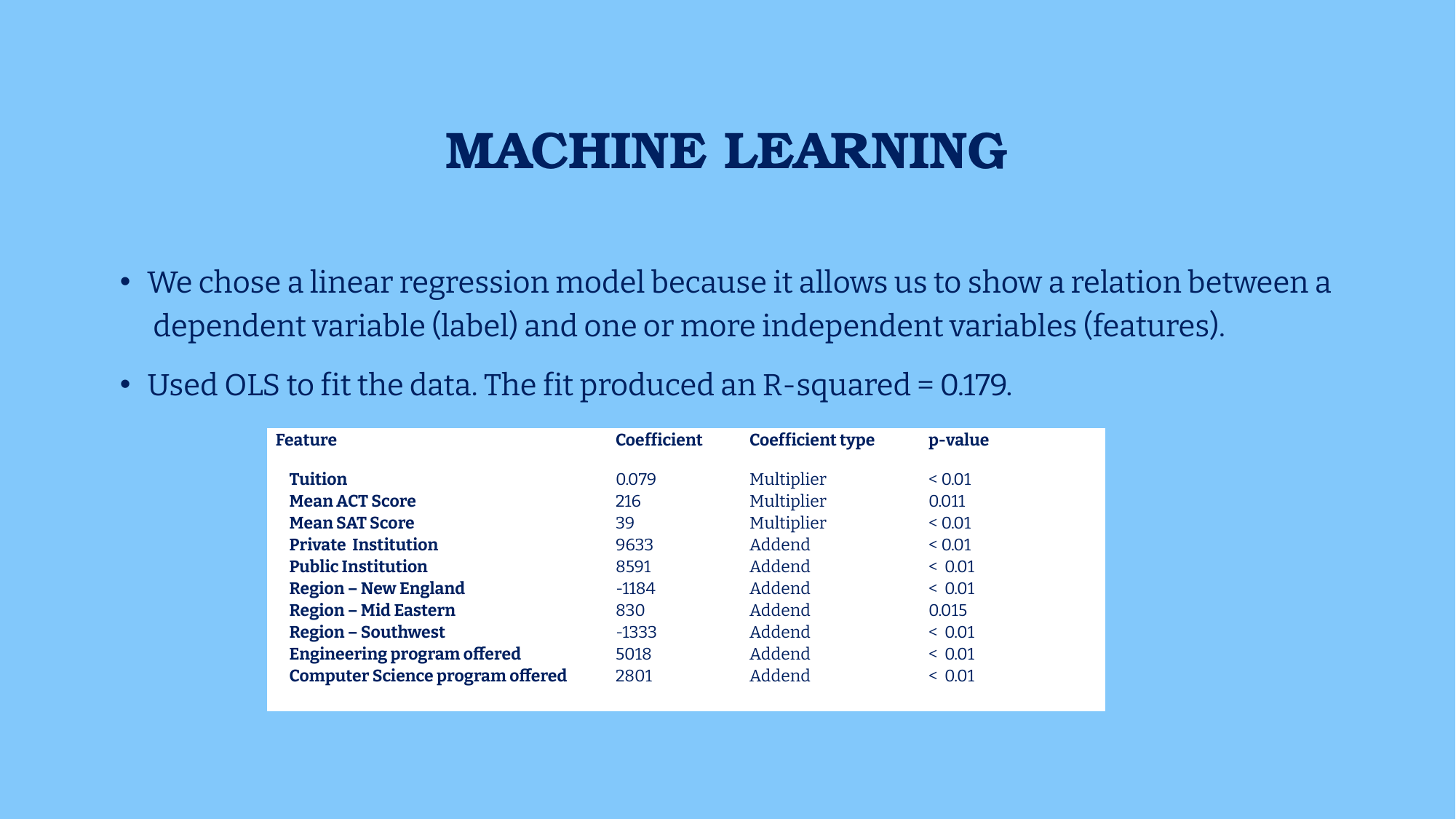

# Machine learning
We chose a linear regression model because it allows us to show a relation between a  dependent variable (label) and one or more independent variables (features).
Used OLS to fit the data. The fit produced an R-squared = 0.179.

| Feature | Coefficient | Coefficient type | p-value |
| --- | --- | --- | --- |
| Tuition | 0.079 | Multiplier | < 0.01 |
| Mean ACT Score | 216 | Multiplier | 0.011 |
| Mean SAT Score | 39 | Multiplier | < 0.01 |
| Private Institution | 9633 | Addend | < 0.01 |
| Public Institution | 8591 | Addend | < 0.01 |
| Region – New England | -1184 | Addend | < 0.01 |
| Region – Mid Eastern | 830 | Addend | 0.015 |
| Region – Southwest | -1333 | Addend | < 0.01 |
| Engineering program offered | 5018 | Addend | < 0.01 |
| Computer Science program offered | 2801 | Addend | < 0.01 |